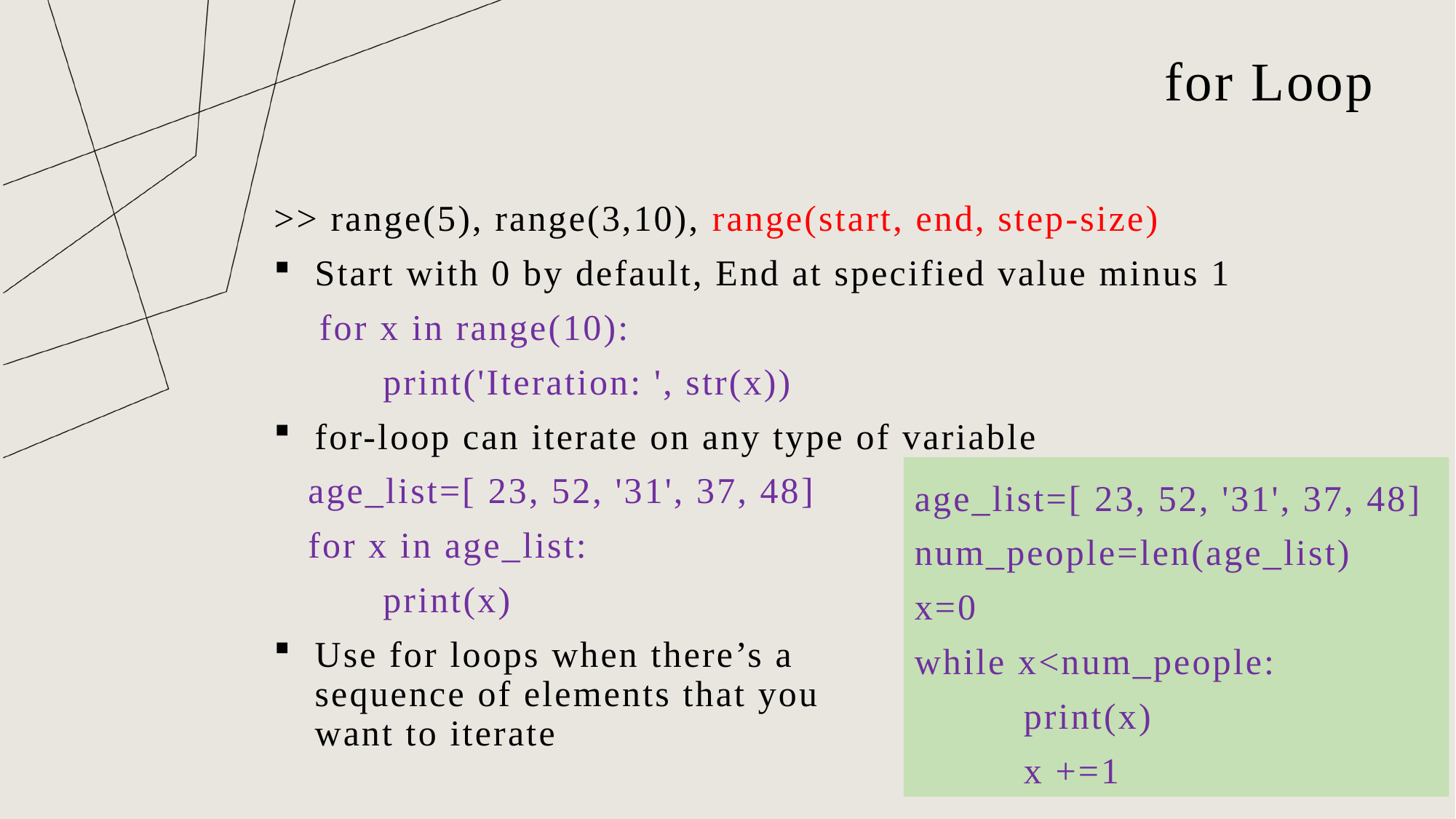

# for Loop

>> range(5), range(3,10), range(start, end, step-size)
Start with 0 by default, End at specified value minus 1
    for x in range(10):
	print('Iteration: ', str(x))
for-loop can iterate on any type of variable
   age_list=[ 23, 52, '31', 37, 48]
   for x in age_list:
	print(x)
Use for loops when there’s a
sequence of elements that you
want to iterate

age_list=[ 23, 52, '31', 37, 48]
num_people=len(age_list)
x=0
while x<num_people:
	print(x)
	x +=1
16